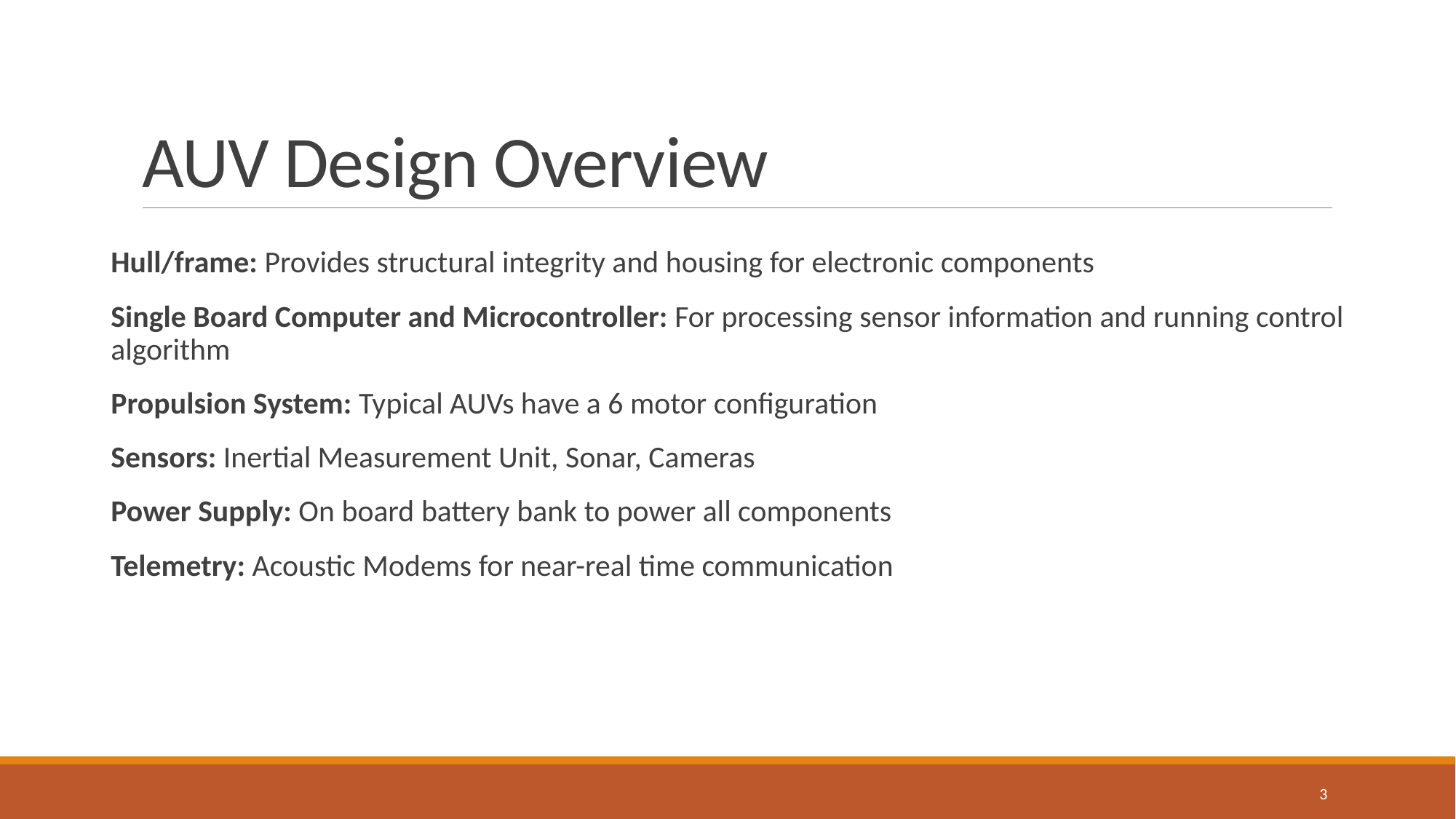

# AUV Design Overview
Hull/frame: Provides structural integrity and housing for electronic components
Single Board Computer and Microcontroller: For processing sensor information and running control algorithm
Propulsion System: Typical AUVs have a 6 motor configuration
Sensors: Inertial Measurement Unit, Sonar, Cameras
Power Supply: On board battery bank to power all components
Telemetry: Acoustic Modems for near-real time communication

3